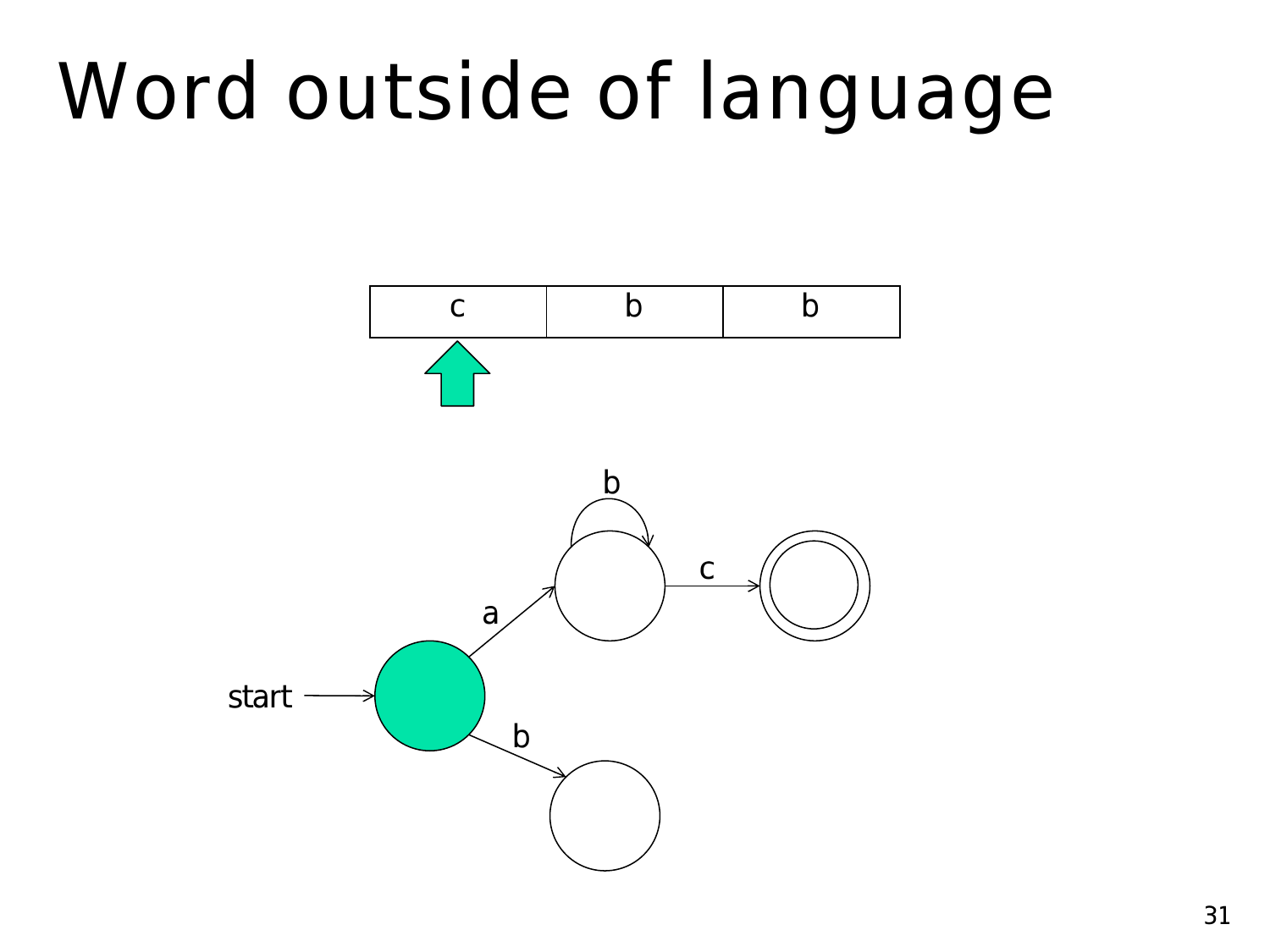

# Word outside of language
| c | b | b |
| --- | --- | --- |

b

c

a

start
b

31